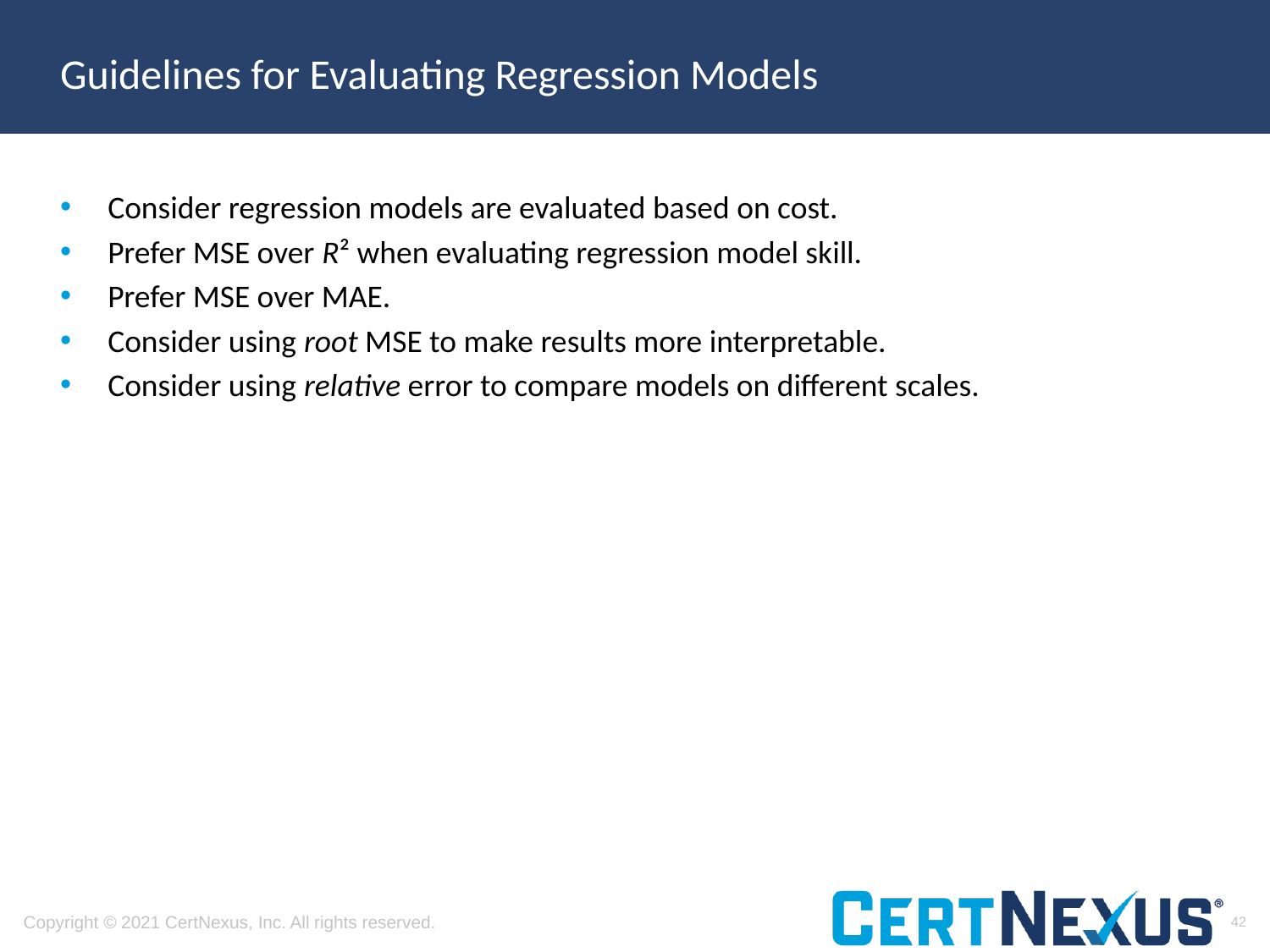

# Guidelines for Evaluating Regression Models
Consider regression models are evaluated based on cost.
Prefer MSE over R² when evaluating regression model skill.
Prefer MSE over MAE.
Consider using root MSE to make results more interpretable.
Consider using relative error to compare models on different scales.
42